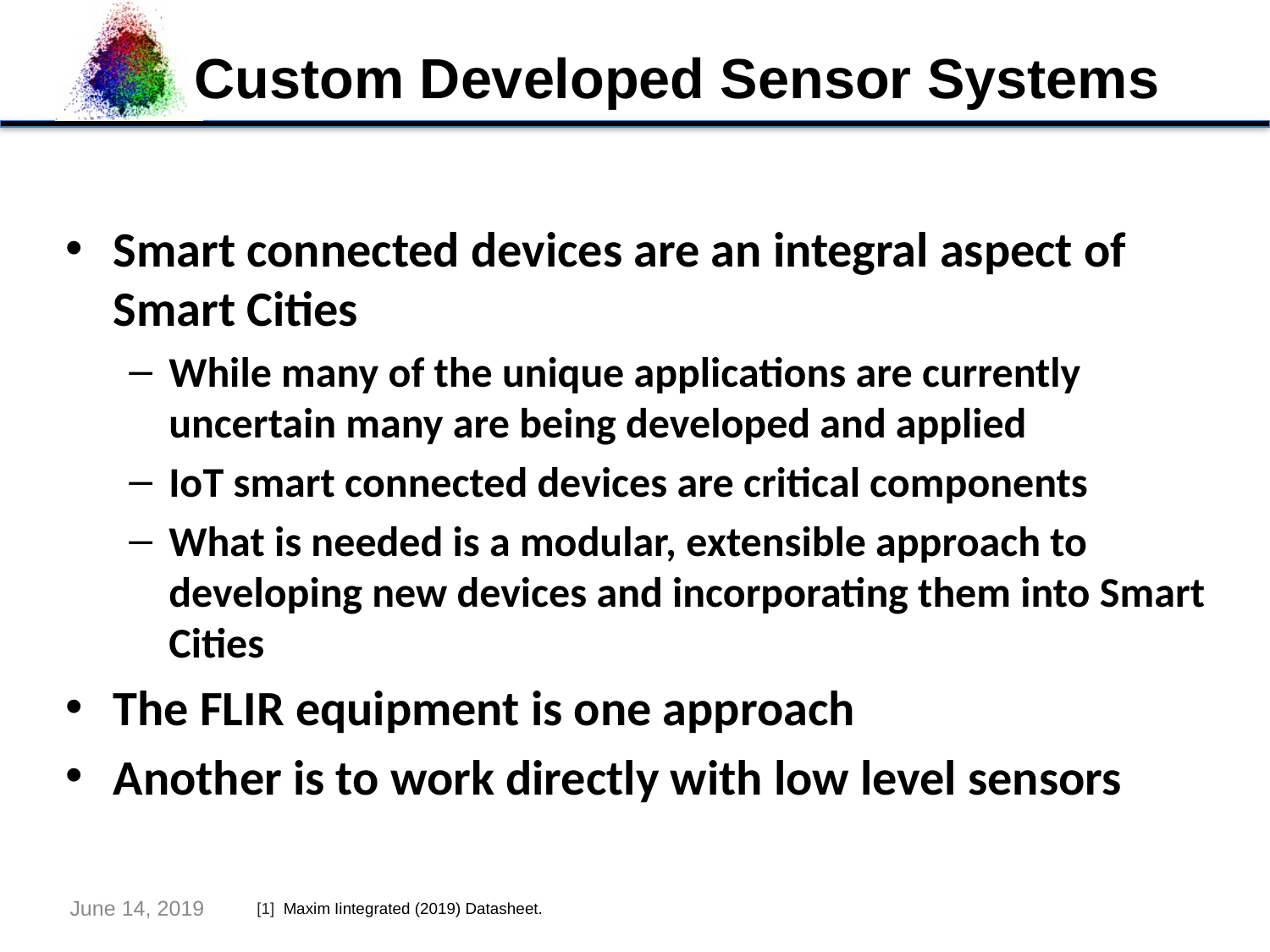

Custom Developed Sensor Systems
Smart connected devices are an integral aspect of Smart Cities
While many of the unique applications are currently uncertain many are being developed and applied
IoT smart connected devices are critical components
What is needed is a modular, extensible approach to developing new devices and incorporating them into Smart Cities
The FLIR equipment is one approach
Another is to work directly with low level sensors

June 14, 2019
[1]  Maxim Iintegrated (2019) Datasheet.